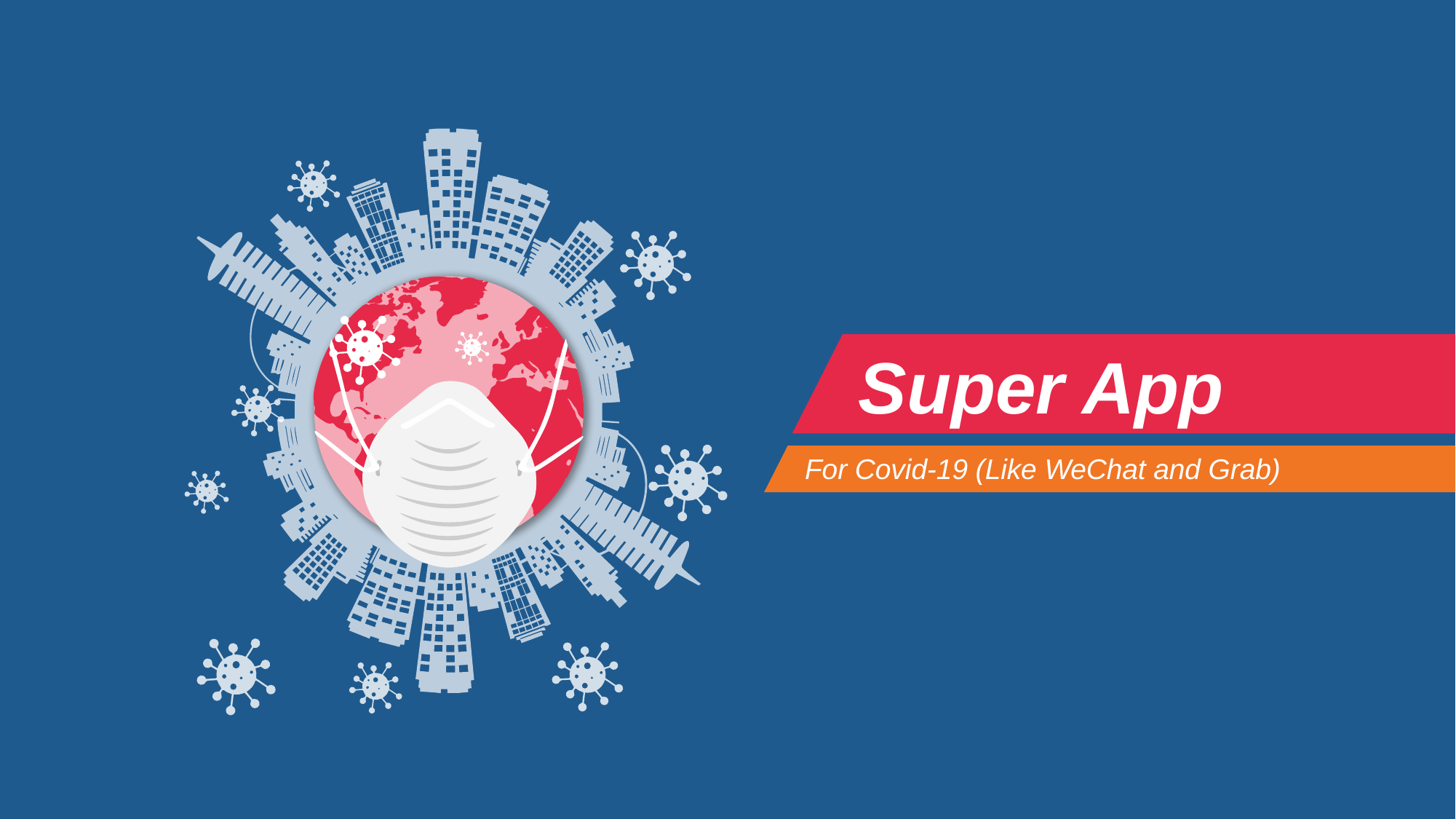

Super App

For Covid-19 (Like WeChat and Grab)